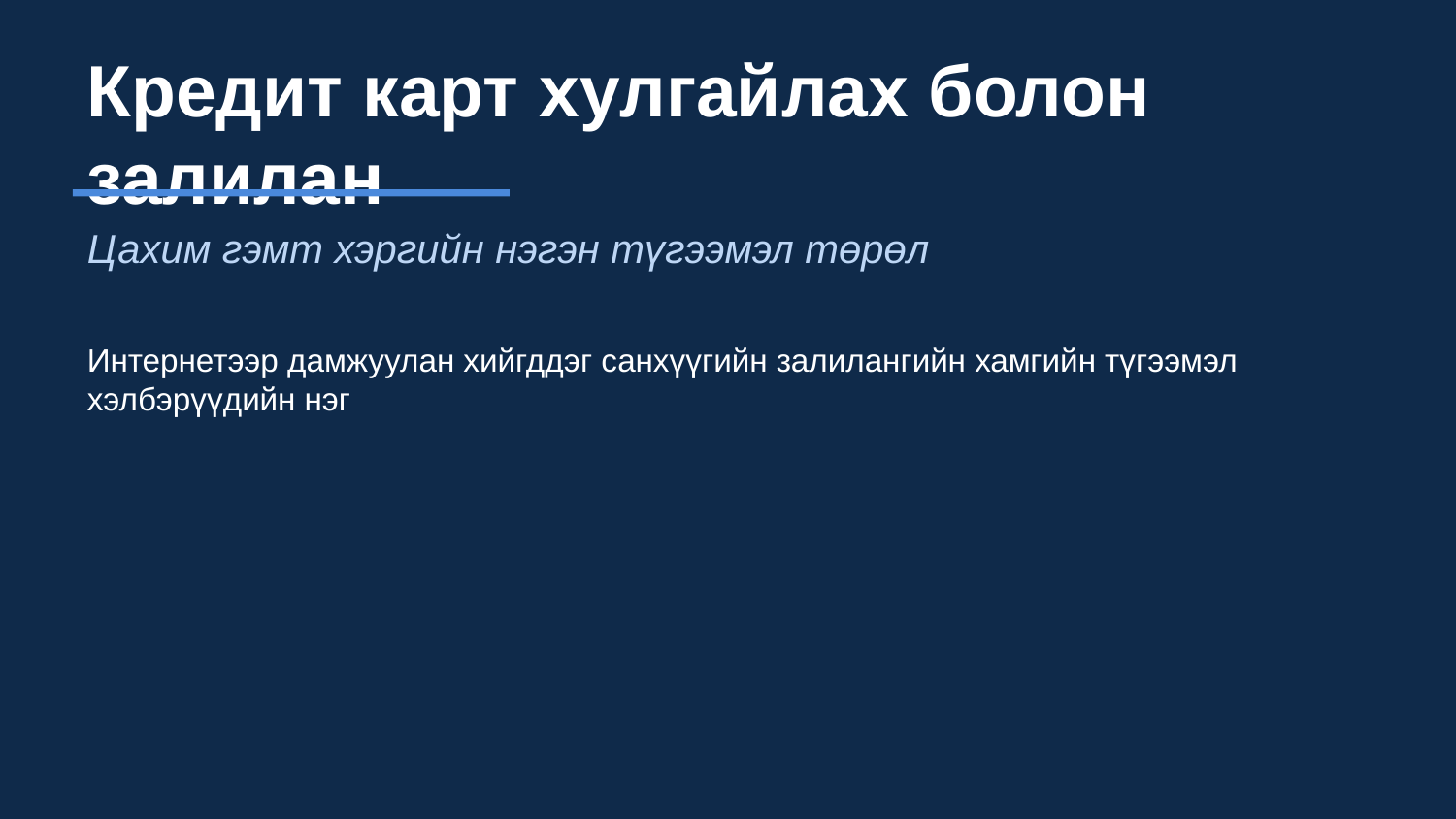

Кредит карт хулгайлах болон залилан

Цахим гэмт хэргийн нэгэн түгээмэл төрөл
Интернетээр дамжуулан хийгддэг санхүүгийн залилангийн хамгийн түгээмэл хэлбэрүүдийн нэг
1/21